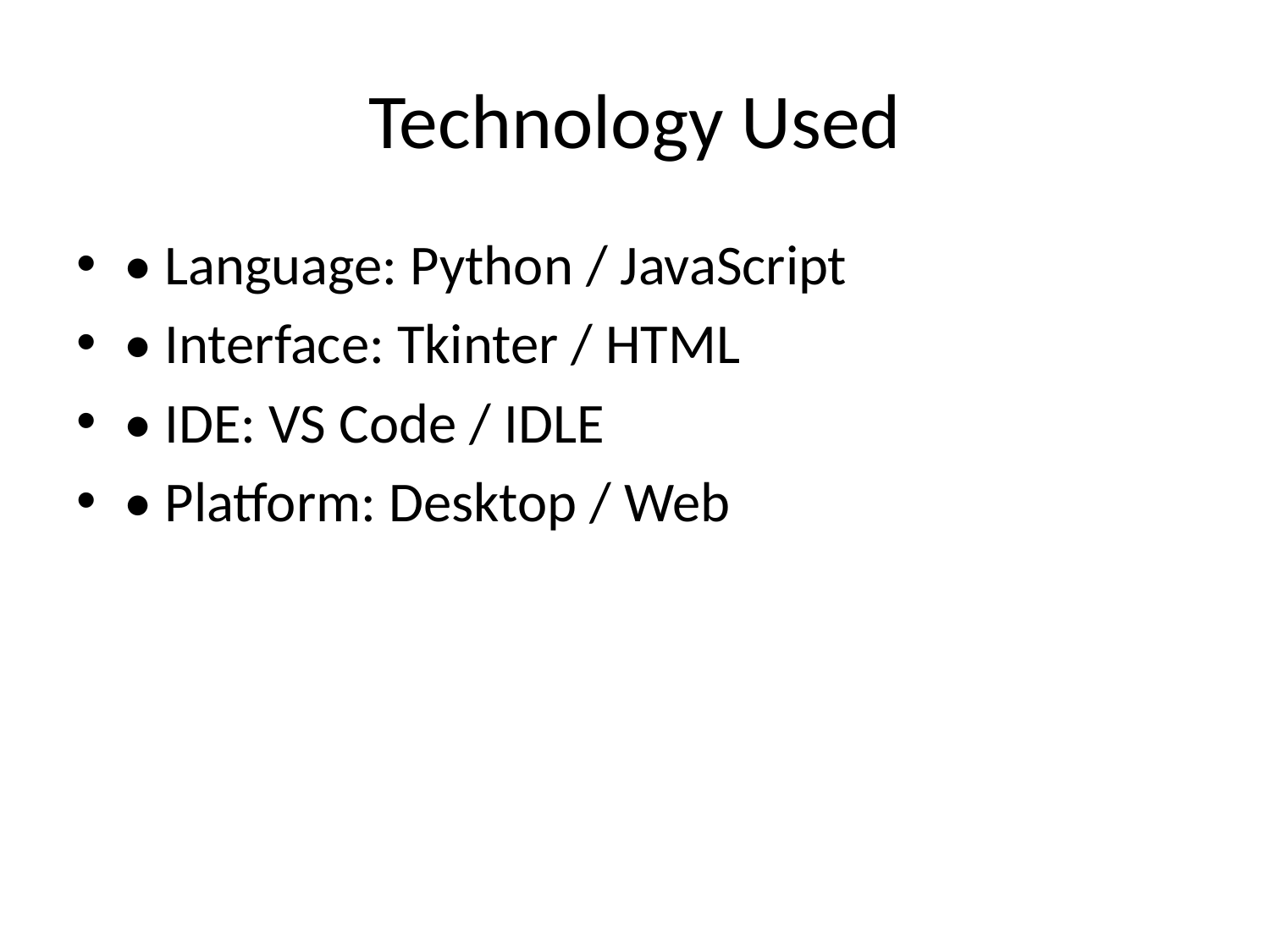

# Technology Used
• Language: Python / JavaScript
• Interface: Tkinter / HTML
• IDE: VS Code / IDLE
• Platform: Desktop / Web